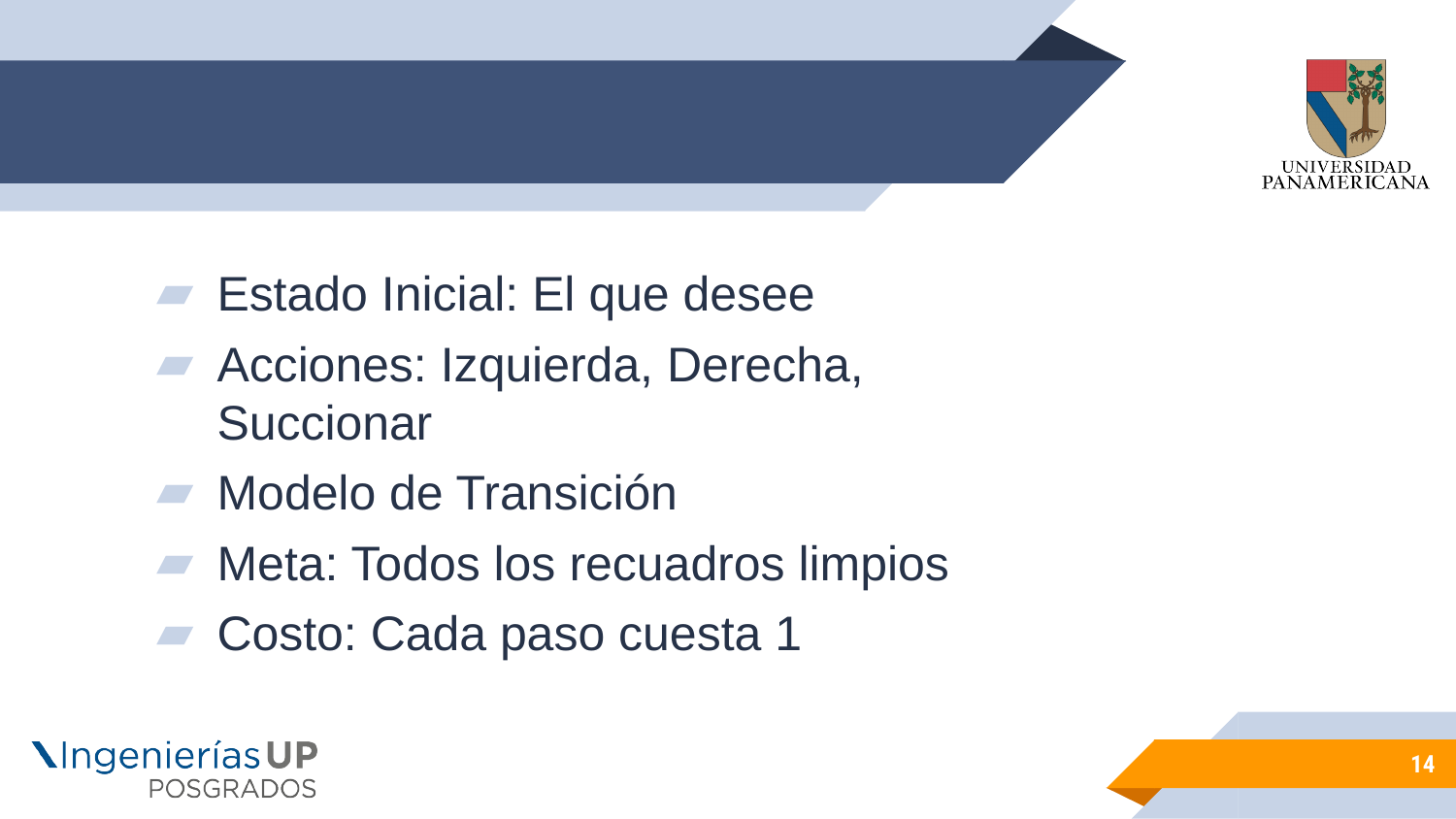

#
Estado Inicial: El que desee
Acciones: Izquierda, Derecha, Succionar
Modelo de Transición
Meta: Todos los recuadros limpios
Costo: Cada paso cuesta 1
14